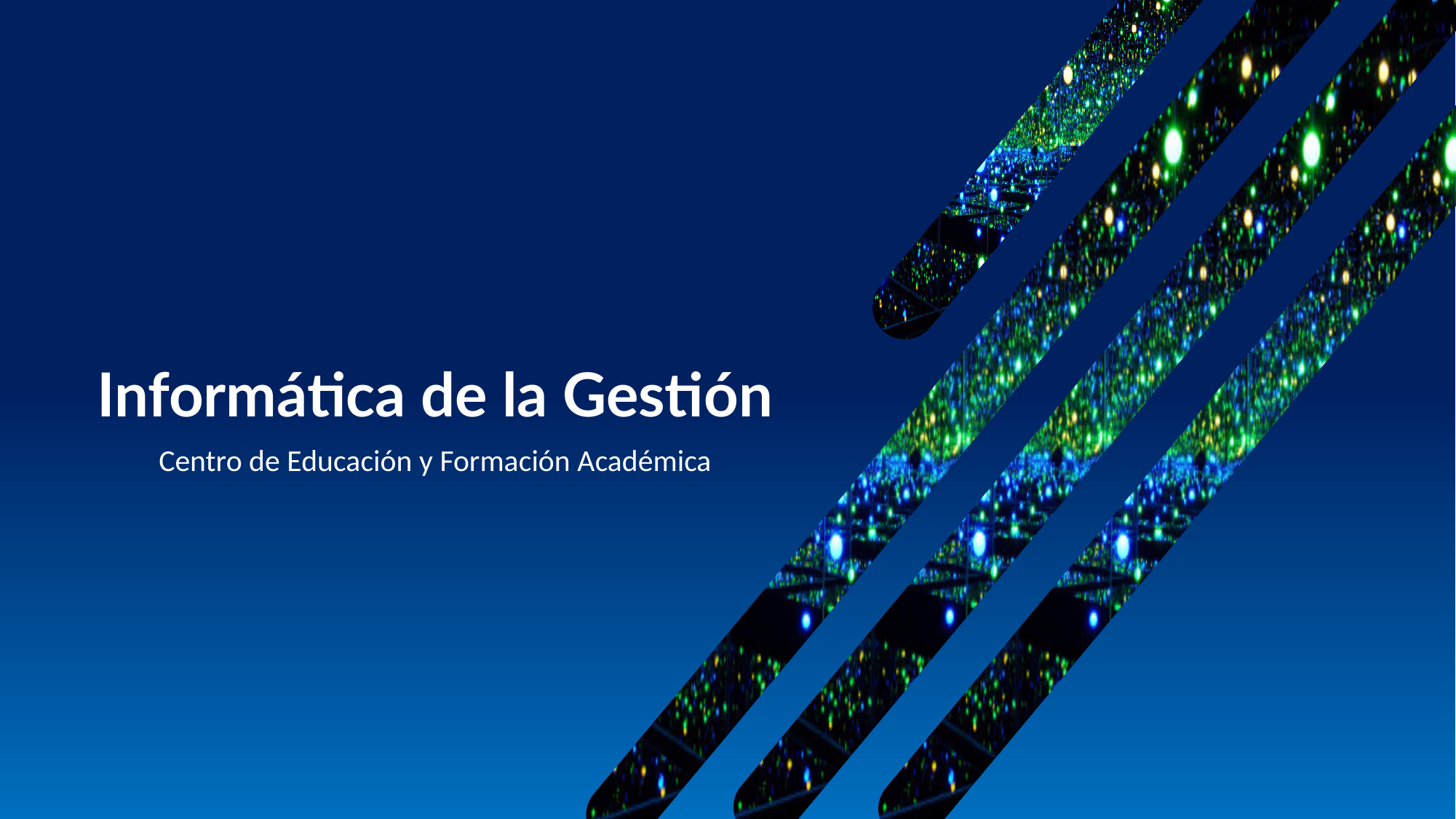

Informática de la Gestión
Centro de Educación y Formación Académica